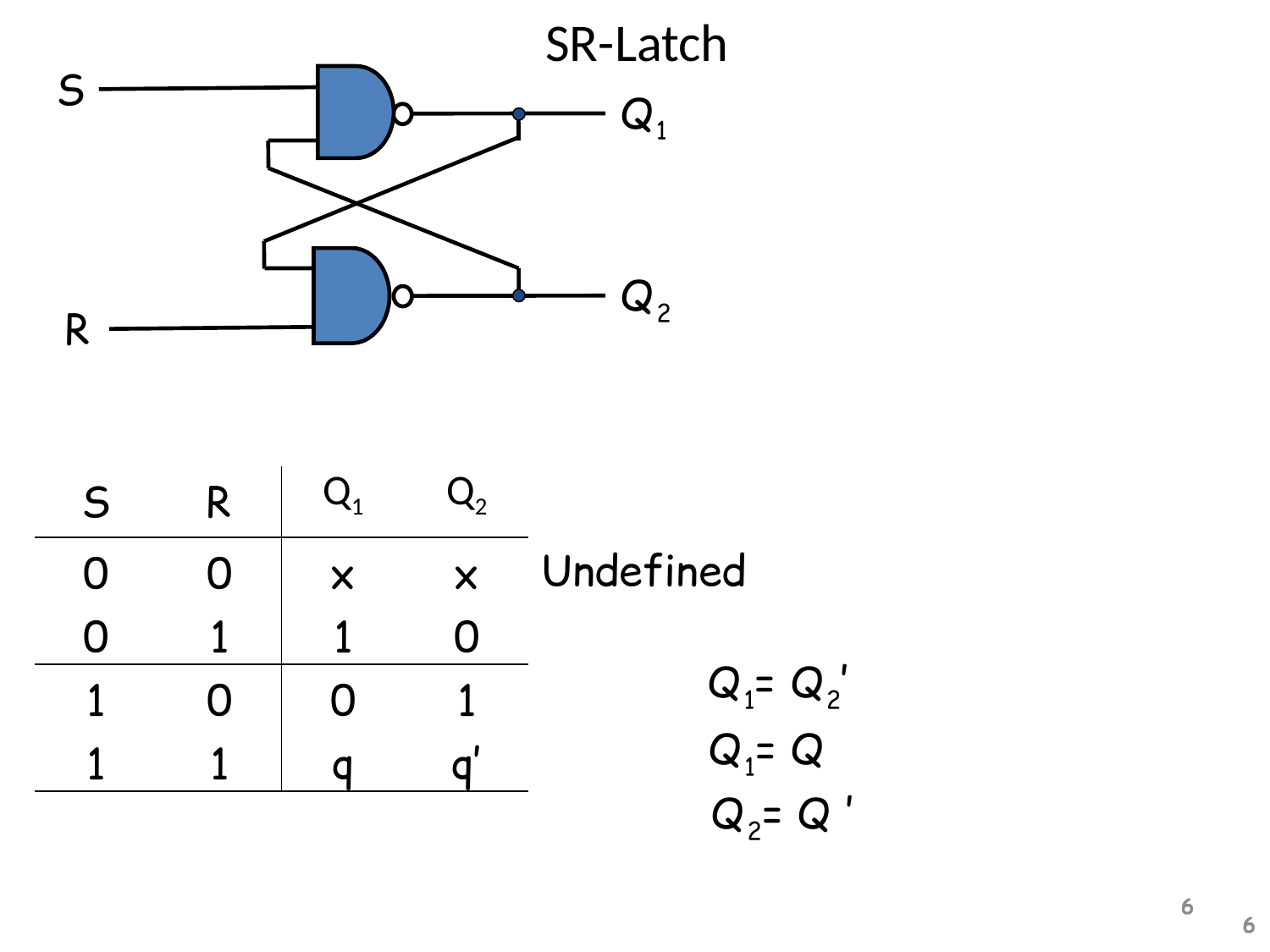

# SR-Latch
S

Q1

Q2

R

| S | R | Q1 | Q2 |
| --- | --- | --- | --- |
| 0 | 0 | x | x |
| 0 | 1 | 1 | 0 |
| 1 | 0 | 0 | 1 |
| 1 | 1 | q | q’ |
Undefined
Q1= Q2’
Q1= Q
Q2= Q ’
6
6